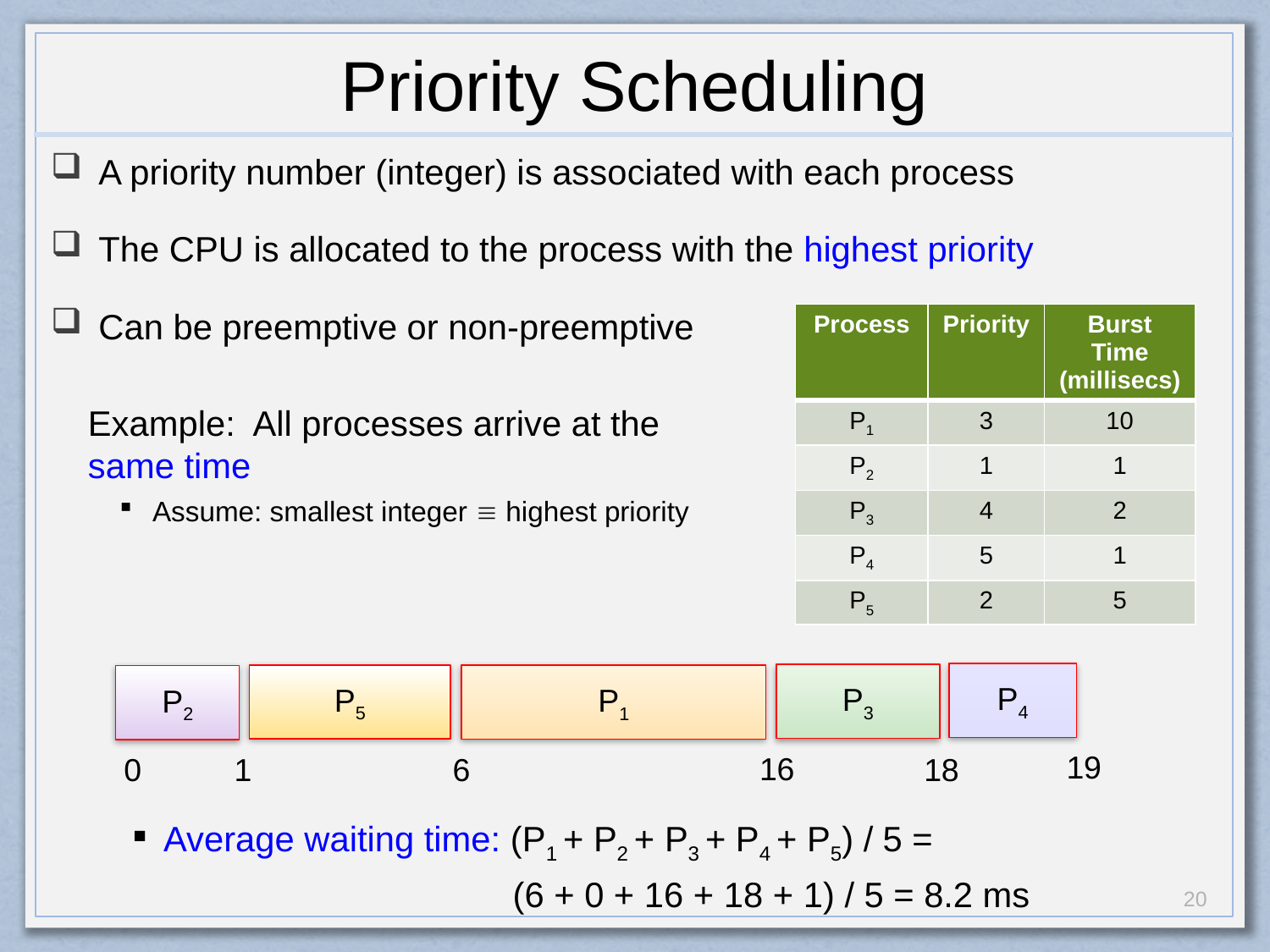

# Priority Scheduling
A priority number (integer) is associated with each process
The CPU is allocated to the process with the highest priority
Can be preemptive or non-preemptive
| Process | Priority | Burst Time (millisecs) |
| --- | --- | --- |
| P1 | 3 | 10 |
| P2 | 1 | 1 |
| P3 | 4 | 2 |
| P4 | 5 | 1 |
| P5 | 2 | 5 |
Example:  All processes arrive at the same time
Assume: smallest integer ≡ highest priority
P4
P3
P5
P1
P2
19
16
0
6
1
18
Average waiting time: (P1 + P2 + P3 + P4 + P5) / 5 =
	(6 + 0 + 16 + 18 + 1) / 5 = 8.2 ms
20